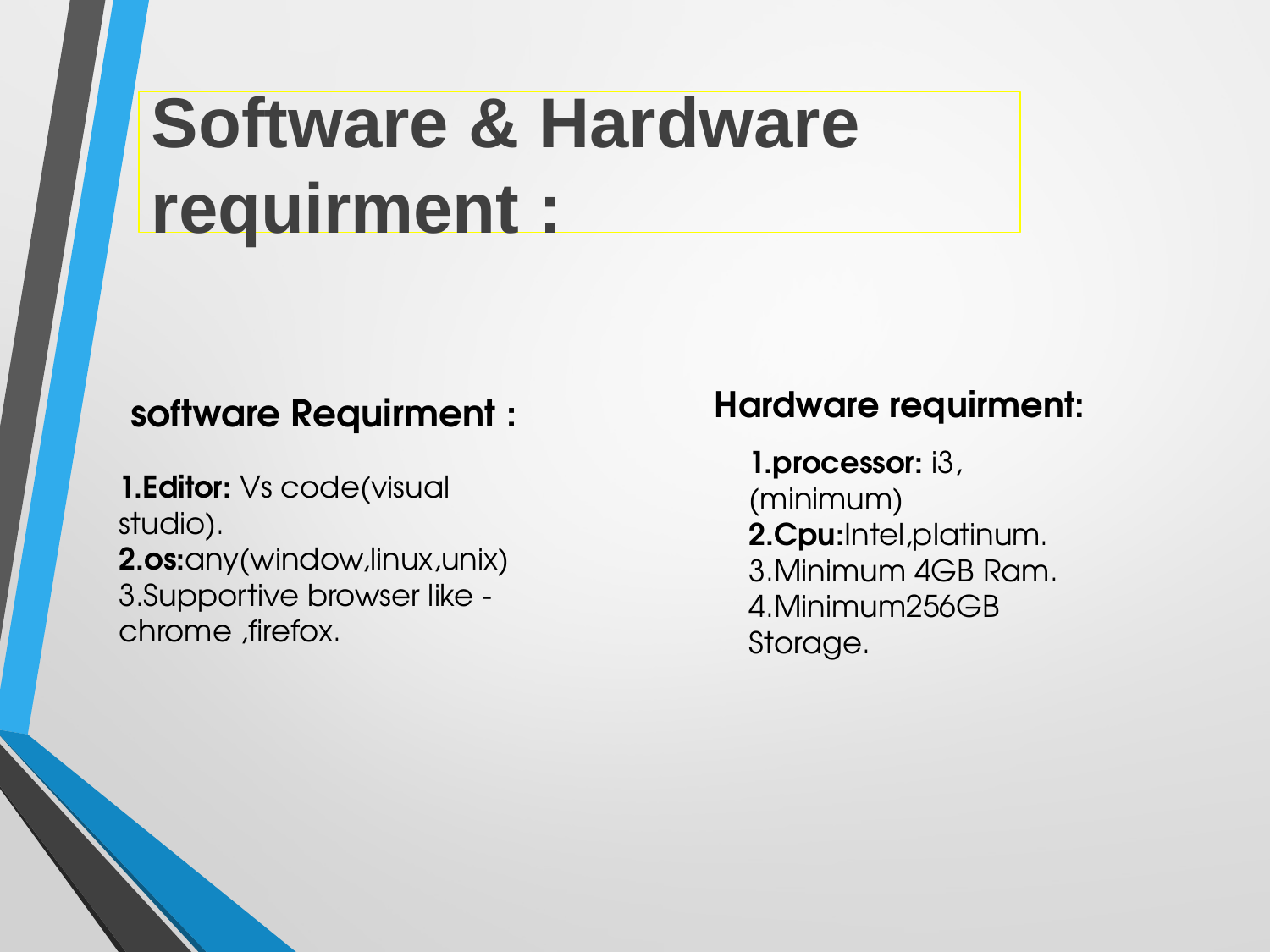

# Software & Hardware requirment :

software Requirment :
Hardware requirment:
1.processor: i3,(minimum)
2.Cpu:Intel,platinum.
3.Minimum 4GB Ram.
4.Minimum256GB Storage.

1.Editor: Vs code(visual studio).
2.os:any(window,linux,unix)
3.Supportive browser like -chrome ,firefox.